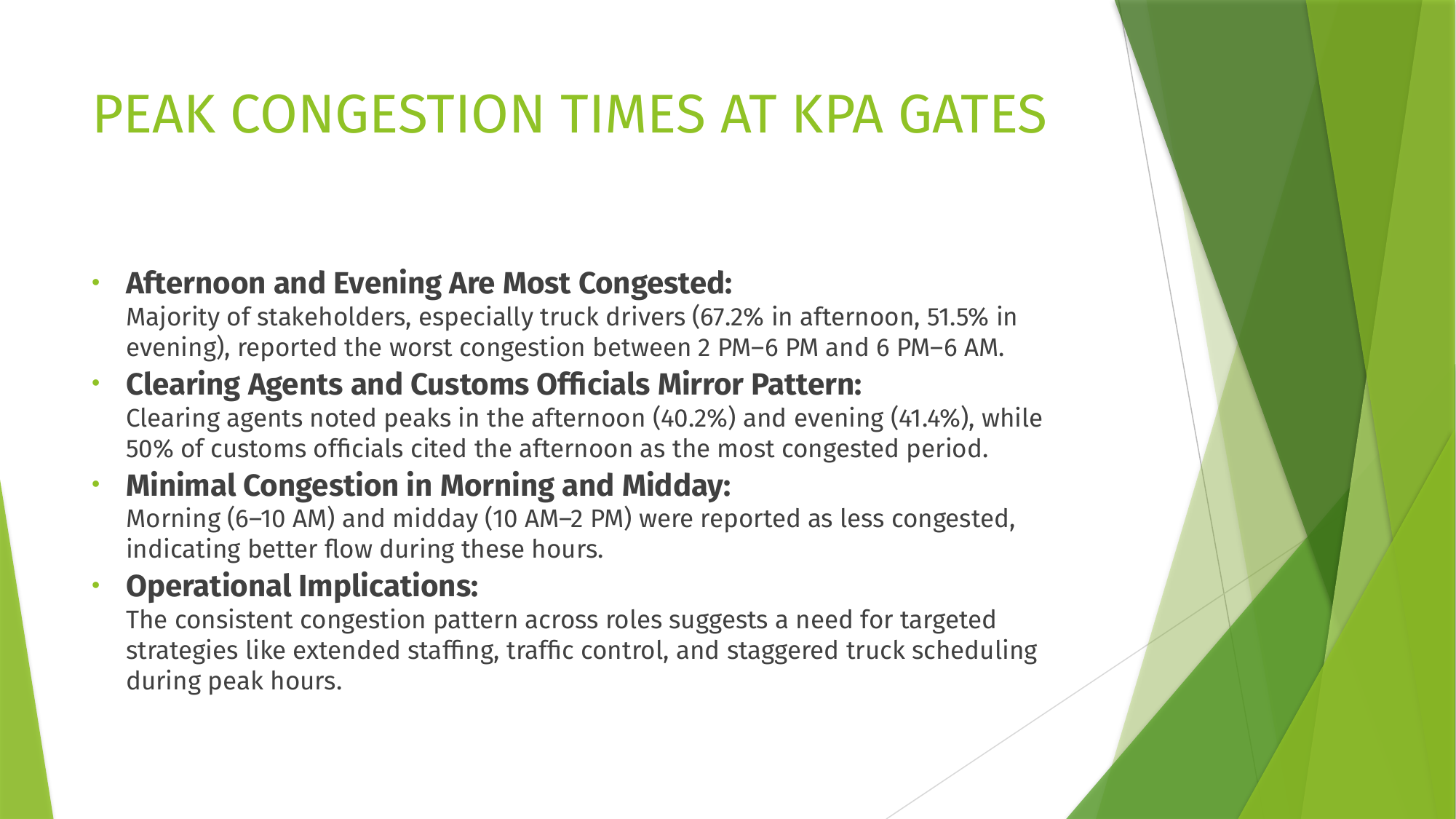

# PEAK CONGESTION TIMES AT KPA GATES
Afternoon and Evening Are Most Congested:
Majority of stakeholders, especially truck drivers (67.2% in afternoon, 51.5% in evening), reported the worst congestion between 2 PM–6 PM and 6 PM–6 AM.
Clearing Agents and Customs Officials Mirror Pattern:
Clearing agents noted peaks in the afternoon (40.2%) and evening (41.4%), while 50% of customs officials cited the afternoon as the most congested period.
Minimal Congestion in Morning and Midday:
Morning (6–10 AM) and midday (10 AM–2 PM) were reported as less congested, indicating better flow during these hours.
Operational Implications:
The consistent congestion pattern across roles suggests a need for targeted strategies like extended staffing, traffic control, and staggered truck scheduling during peak hours.